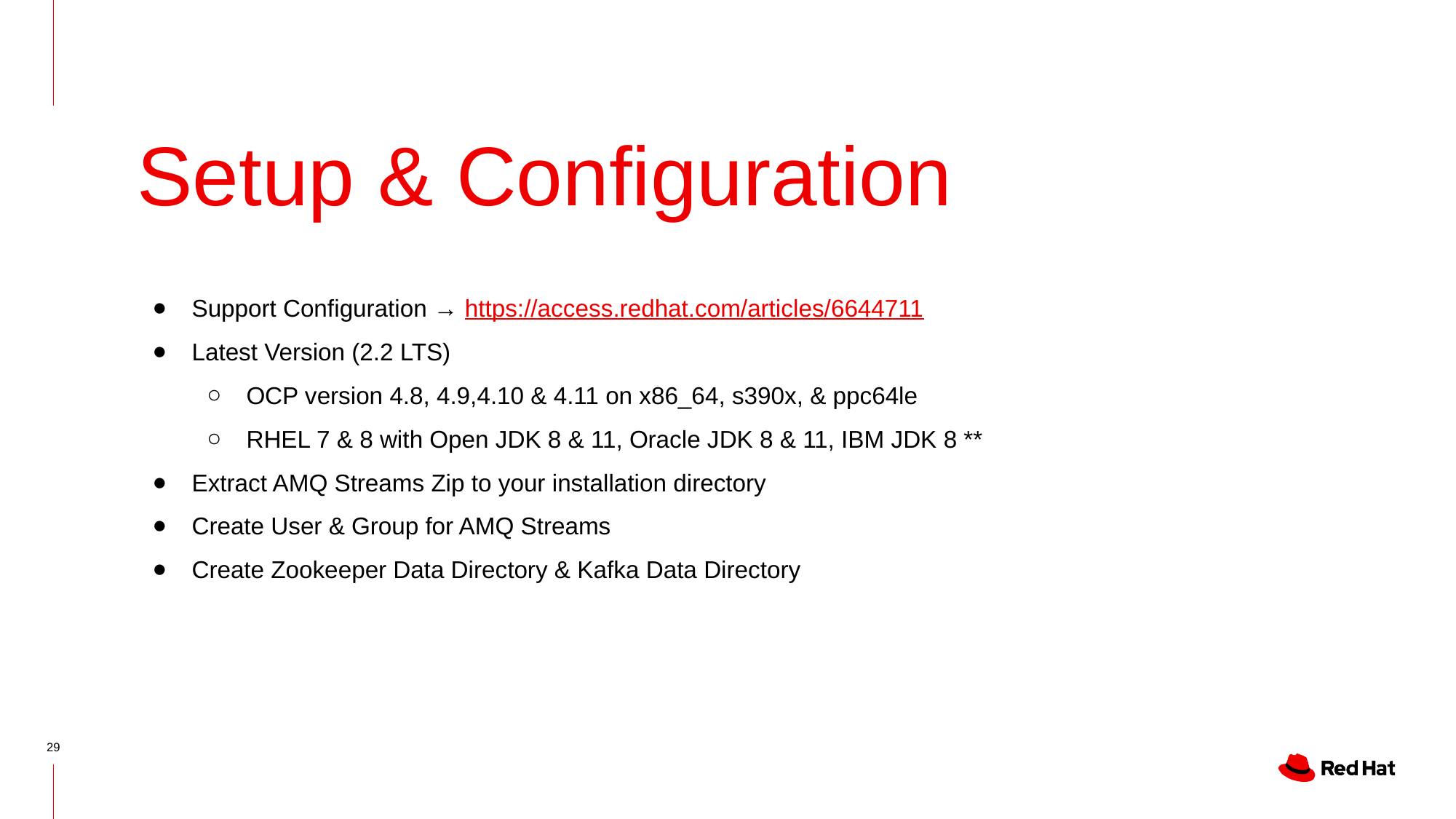

Setup & Configuration
Support Configuration → https://access.redhat.com/articles/6644711
Latest Version (2.2 LTS)
OCP version 4.8, 4.9,4.10 & 4.11 on x86_64, s390x, & ppc64le
RHEL 7 & 8 with Open JDK 8 & 11, Oracle JDK 8 & 11, IBM JDK 8 **
Extract AMQ Streams Zip to your installation directory
Create User & Group for AMQ Streams
Create Zookeeper Data Directory & Kafka Data Directory

29